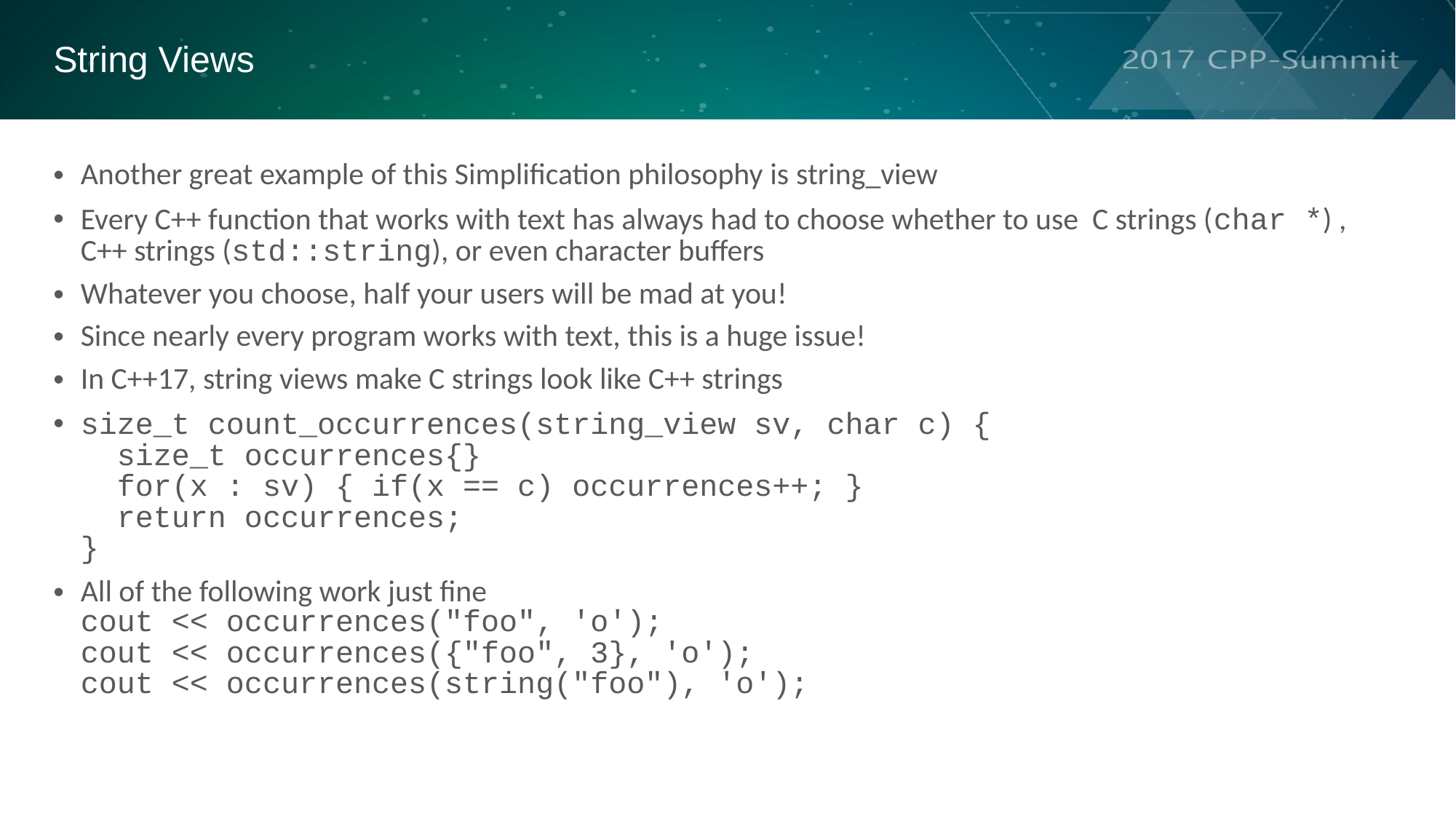

String Views
Another great example of this Simplification philosophy is string_view
Every C++ function that works with text has always had to choose whether to use  C strings (char *) , C++ strings (std::string), or even character buffers
Whatever you choose, half your users will be mad at you!
Since nearly every program works with text, this is a huge issue!
In C++17, string views make C strings look like C++ strings
size_t count_occurrences(string_view sv, char c) {
  size_t occurrences{}
  for(x : sv) { if(x == c) occurrences++; }
  return occurrences;
}
All of the following work just fine
cout << occurrences("foo", 'o');
cout << occurrences({"foo", 3}, 'o');
cout << occurrences(string("foo"), 'o');